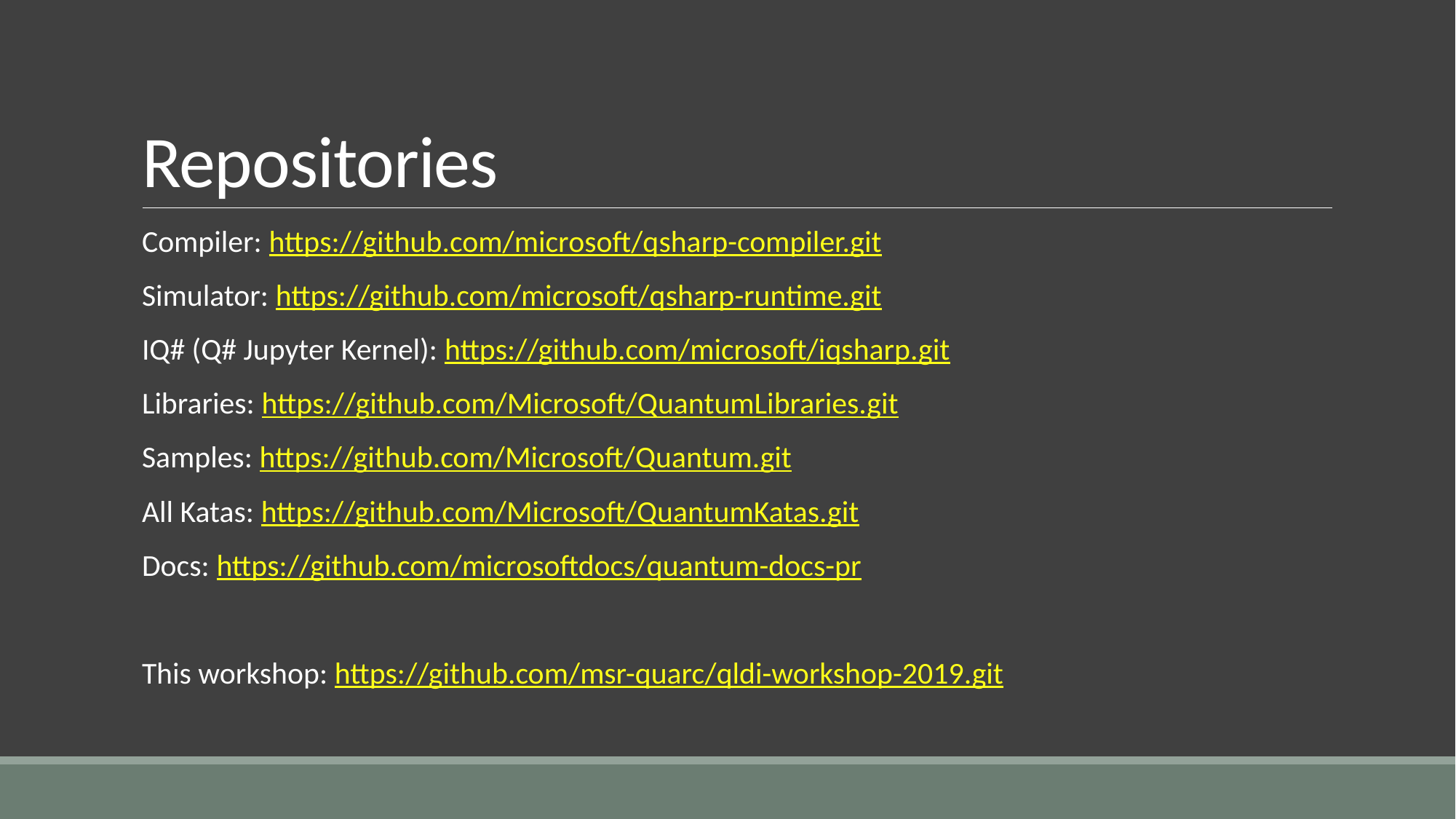

# Repositories
Compiler: https://github.com/microsoft/qsharp-compiler.git
Simulator: https://github.com/microsoft/qsharp-runtime.git
IQ# (Q# Jupyter Kernel): https://github.com/microsoft/iqsharp.git
Libraries: https://github.com/Microsoft/QuantumLibraries.git
Samples: https://github.com/Microsoft/Quantum.git
All Katas: https://github.com/Microsoft/QuantumKatas.git
Docs: https://github.com/microsoftdocs/quantum-docs-pr

This workshop: https://github.com/msr-quarc/qldi-workshop-2019.git